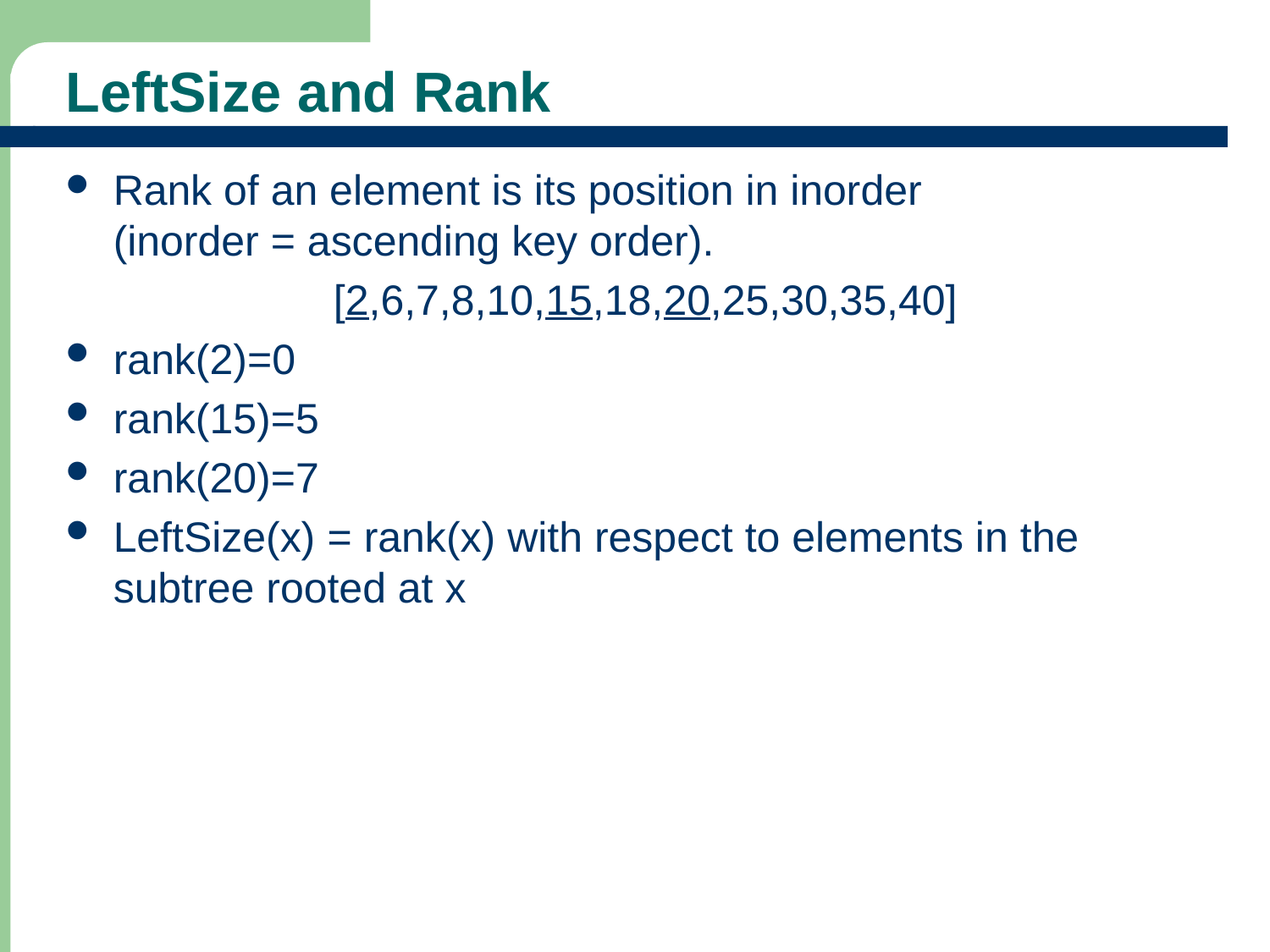

# LeftSize and Rank
Rank of an element is its position in inorder
(inorder = ascending key order).
[2,6,7,8,10,15,18,20,25,30,35,40]
rank(2)=0
rank(15)=5
rank(20)=7
LeftSize(x) = rank(x) with respect to elements in the subtree rooted at x